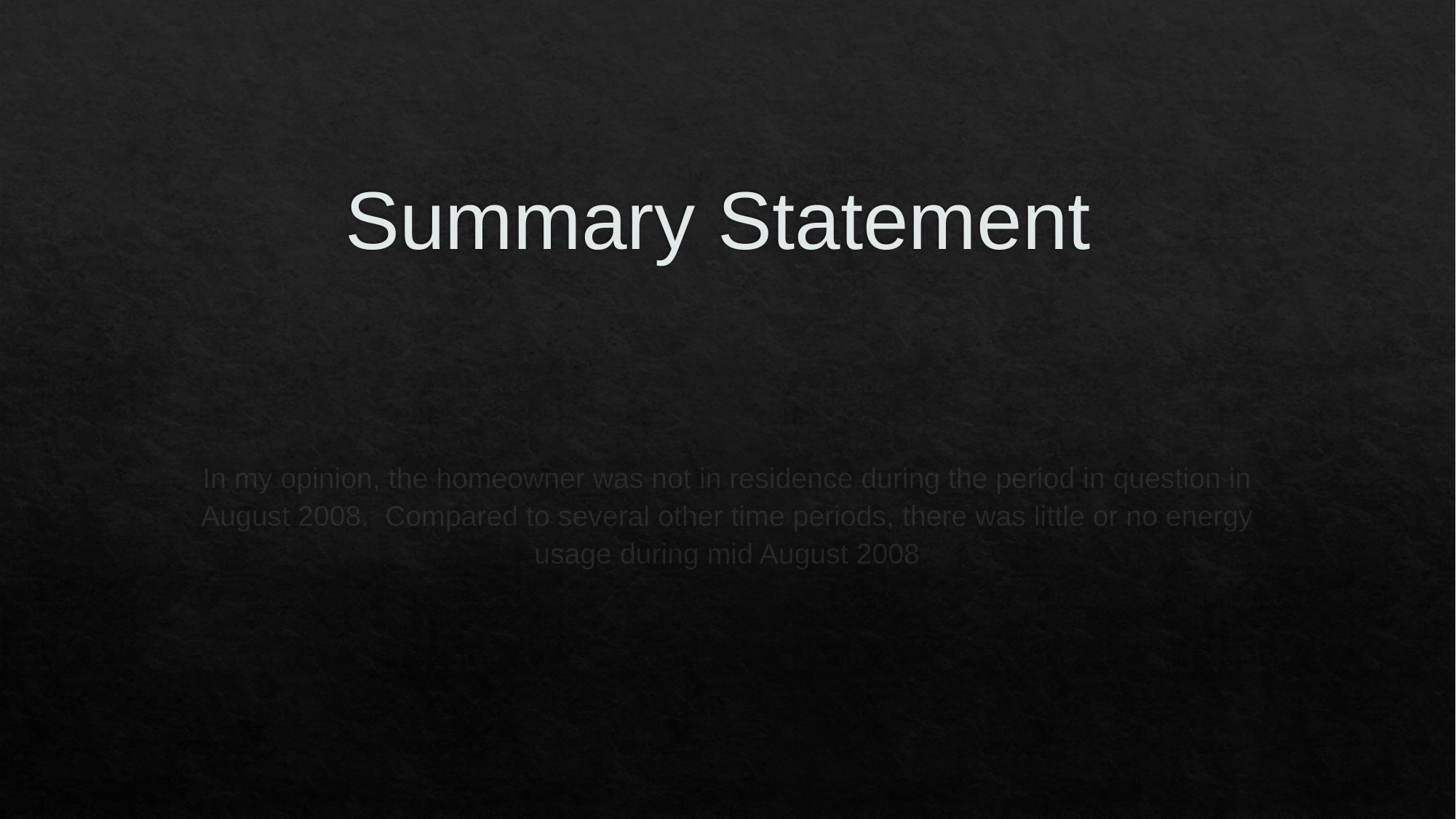

# Summary Statement
In my opinion, the homeowner was not in residence during the period in question in August 2008.  Compared to several other time periods, there was little or no energy usage during mid August 2008